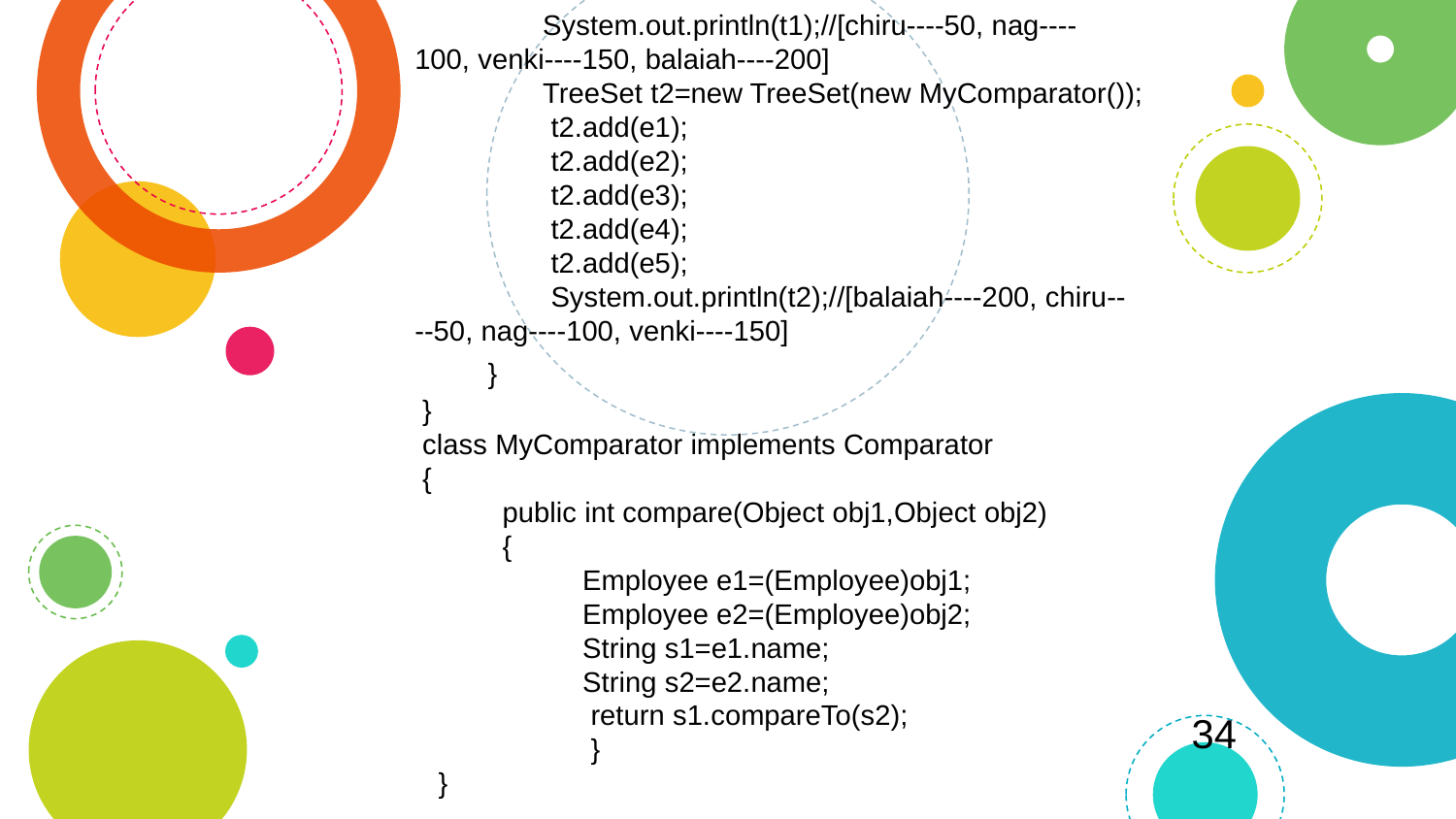

System.out.println(t1);//[chiru----50, nag----
100, venki----150, balaiah----200]
                TreeSet t2=new TreeSet(new MyComparator());
                 t2.add(e1);
                 t2.add(e2);
                 t2.add(e3);
                 t2.add(e4);
                 t2.add(e5);
                 System.out.println(t2);//[balaiah----200, chiru--
--50, nag----100, venki----150]
}
    }
    class MyComparator implements Comparator
    {
              public int compare(Object obj1,Object obj2)
              {
                        Employee e1=(Employee)obj1;
                        Employee e2=(Employee)obj2;
                        String s1=e1.name;
                        String s2=e2.name;
                         return s1.compareTo(s2);
                         }
      }
34